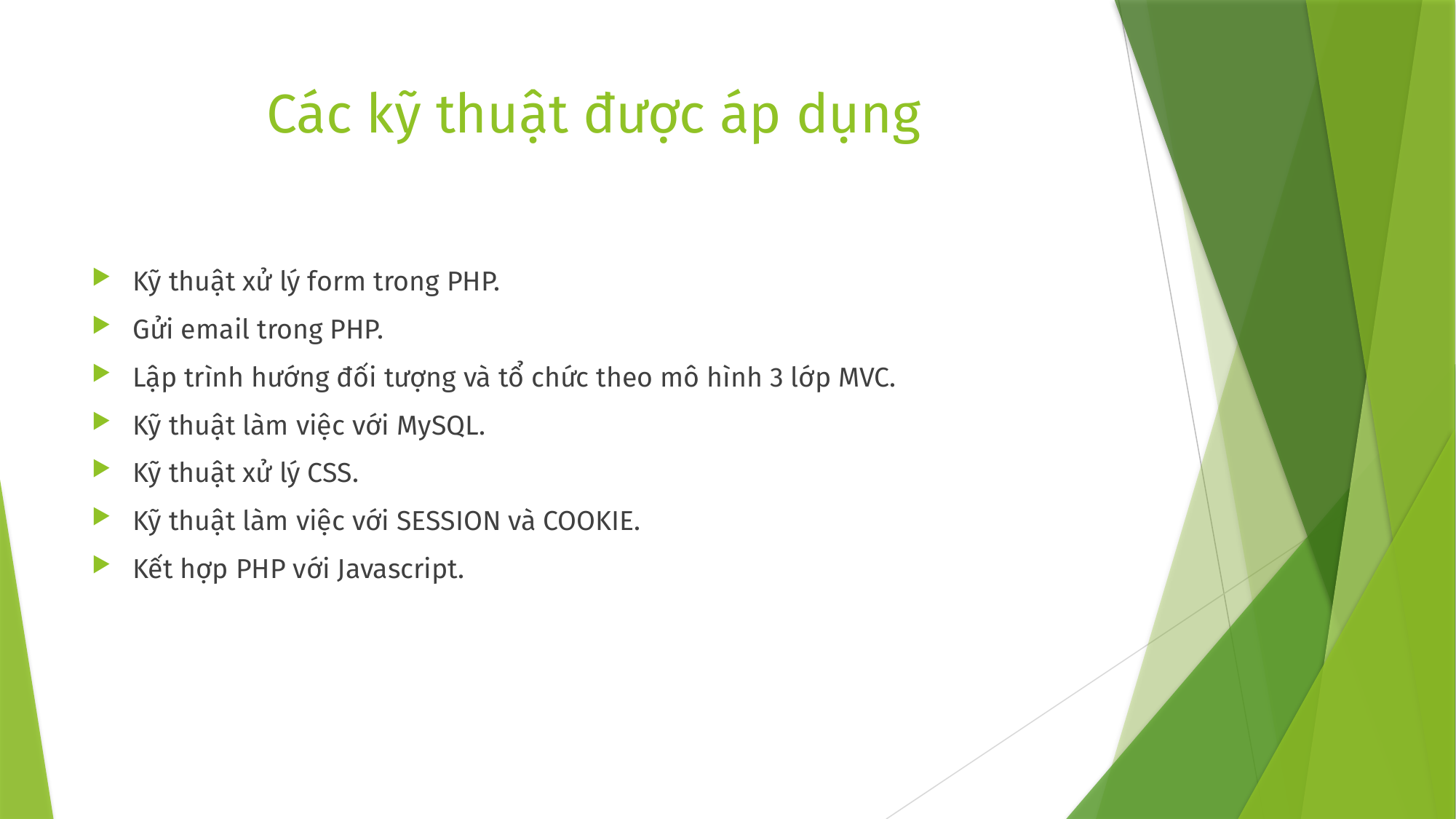

# Các kỹ thuật được áp dụng
Kỹ thuật xử lý form trong PHP.
Gửi email trong PHP.
Lập trình hướng đối tượng và tổ chức theo mô hình 3 lớp MVC.
Kỹ thuật làm việc với MySQL.
Kỹ thuật xử lý CSS.
Kỹ thuật làm việc với SESSION và COOKIE.
Kết hợp PHP với Javascript.